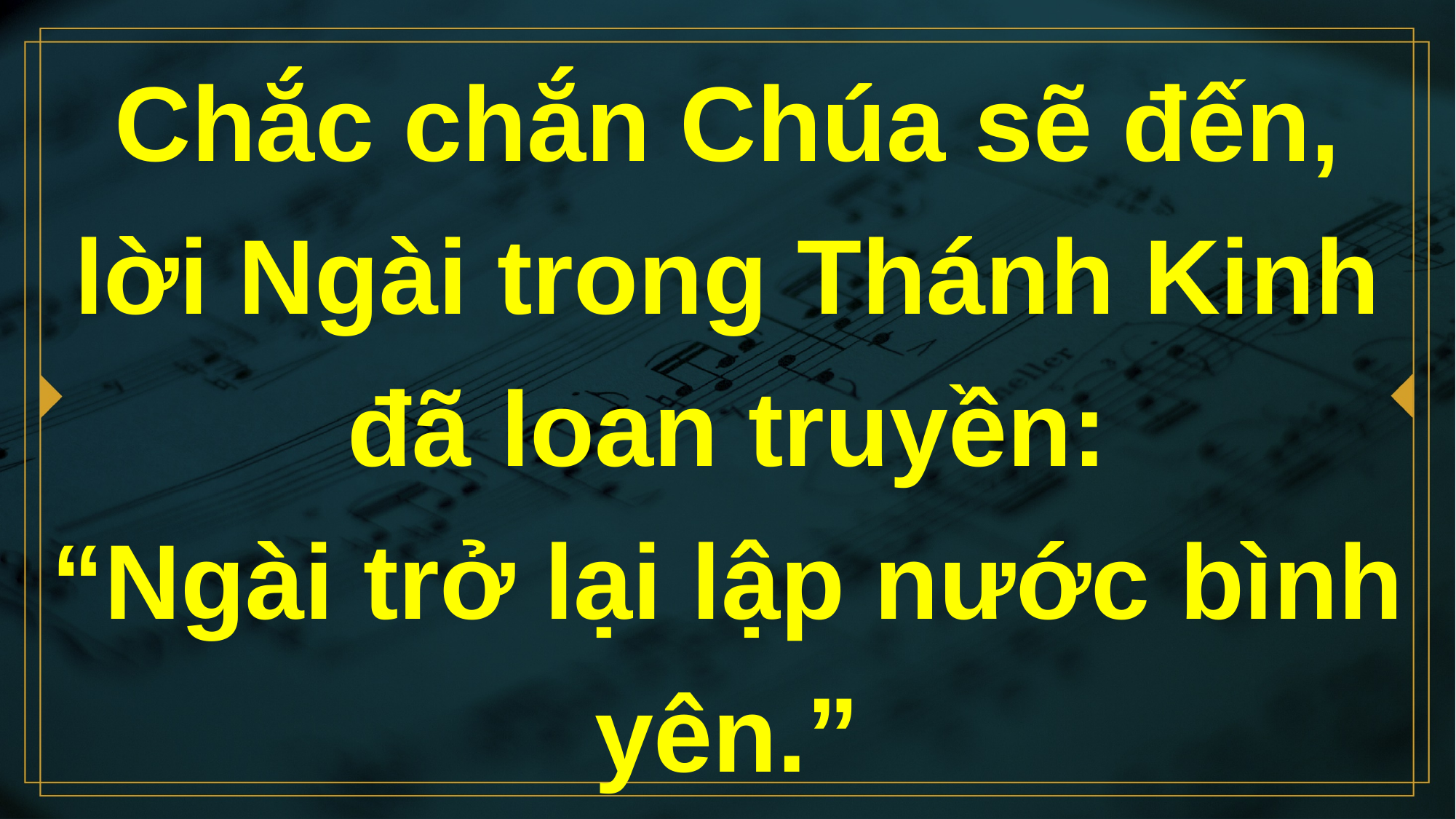

# Chắc chắn Chúa sẽ đến, lời Ngài trong Thánh Kinh đã loan truyền: “Ngài trở lại lập nước bình yên.”